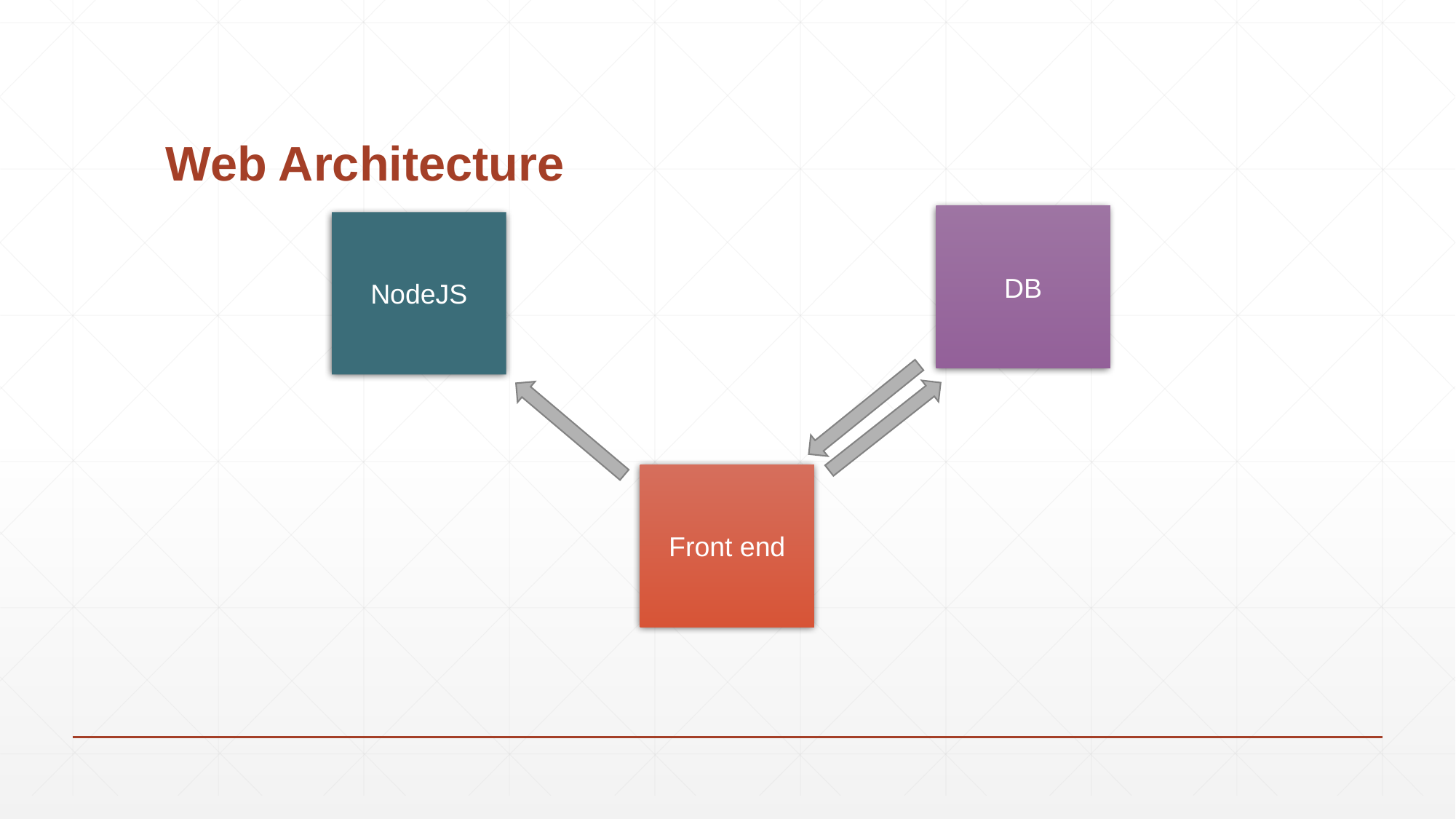

# Web Architecture
DB
NodeJS

Front end